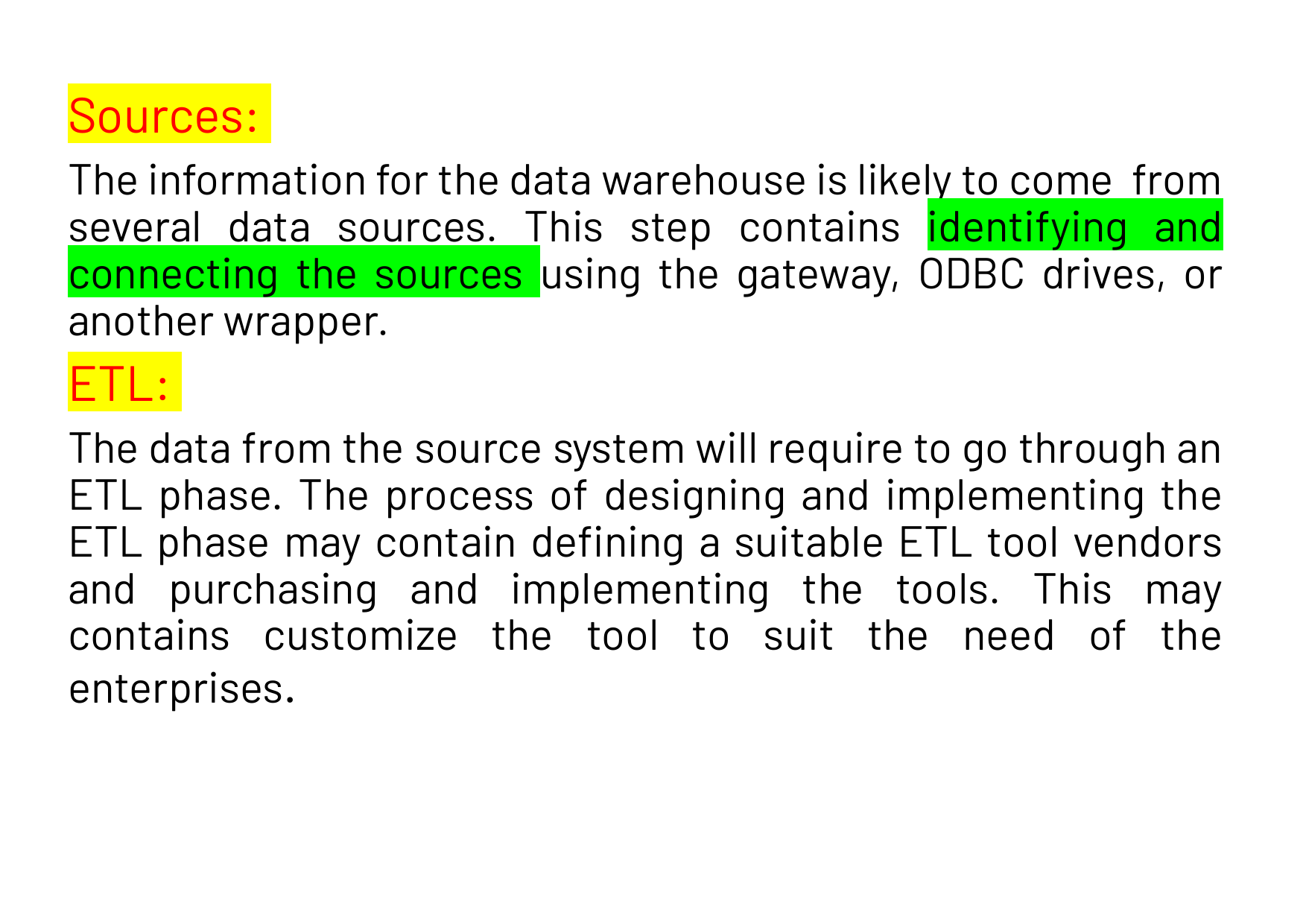

Sources:
The information for the data warehouse is likely to come  from several data sources. This step contains identifying and connecting the sources using the gateway, ODBC drives, or another wrapper.
ETL:
The data from the source system will require to go through an ETL phase. The process of designing and implementing the ETL phase may contain defining a suitable ETL tool vendors and purchasing and implementing the tools. This may contains customize the tool to suit the need of the enterprises.